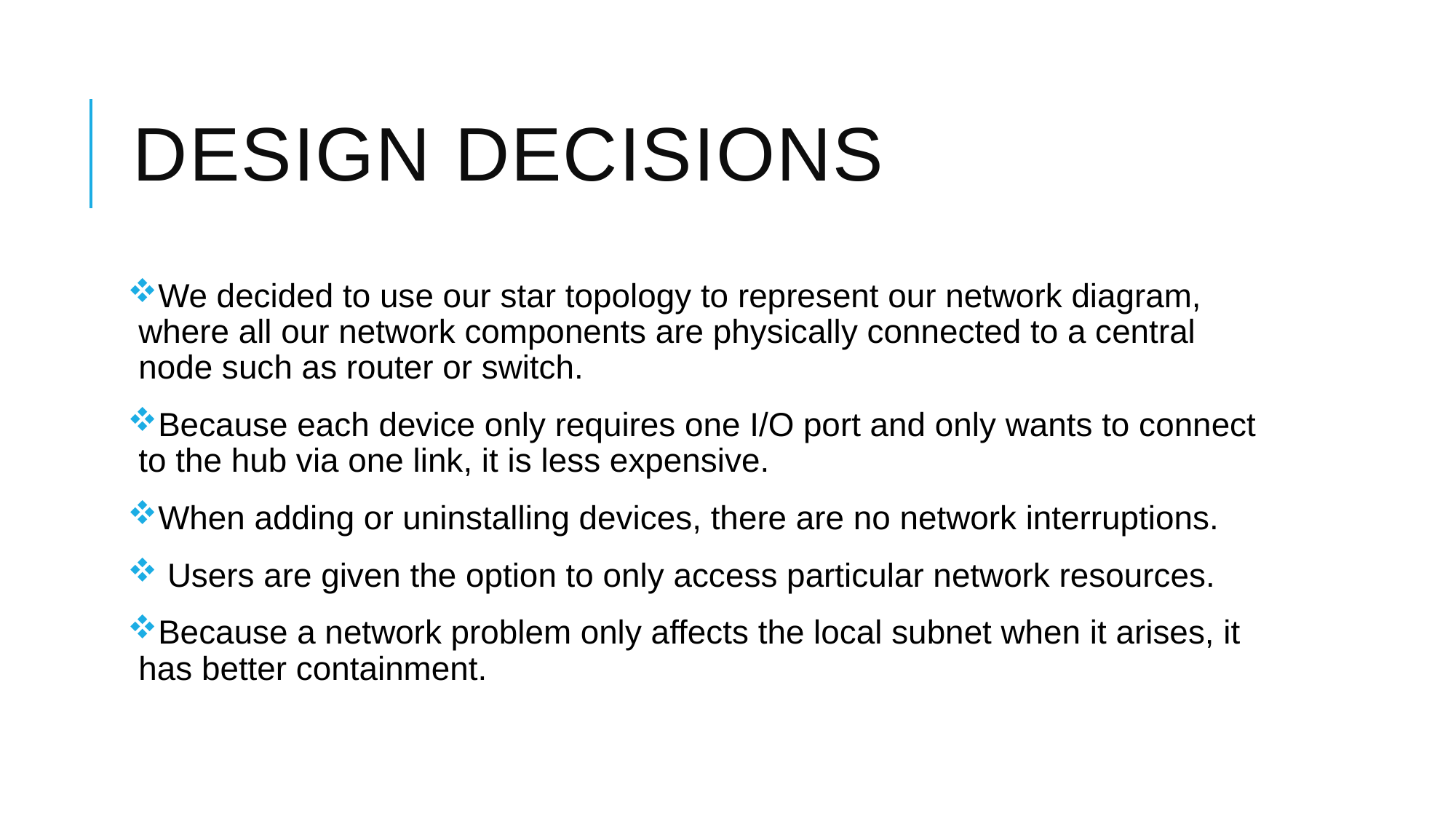

# Design Decisions
We decided to use our star topology to represent our network diagram, where all our network components are physically connected to a central node such as router or switch.
Because each device only requires one I/O port and only wants to connect to the hub via one link, it is less expensive.
When adding or uninstalling devices, there are no network interruptions.
 Users are given the option to only access particular network resources.
Because a network problem only affects the local subnet when it arises, it has better containment.